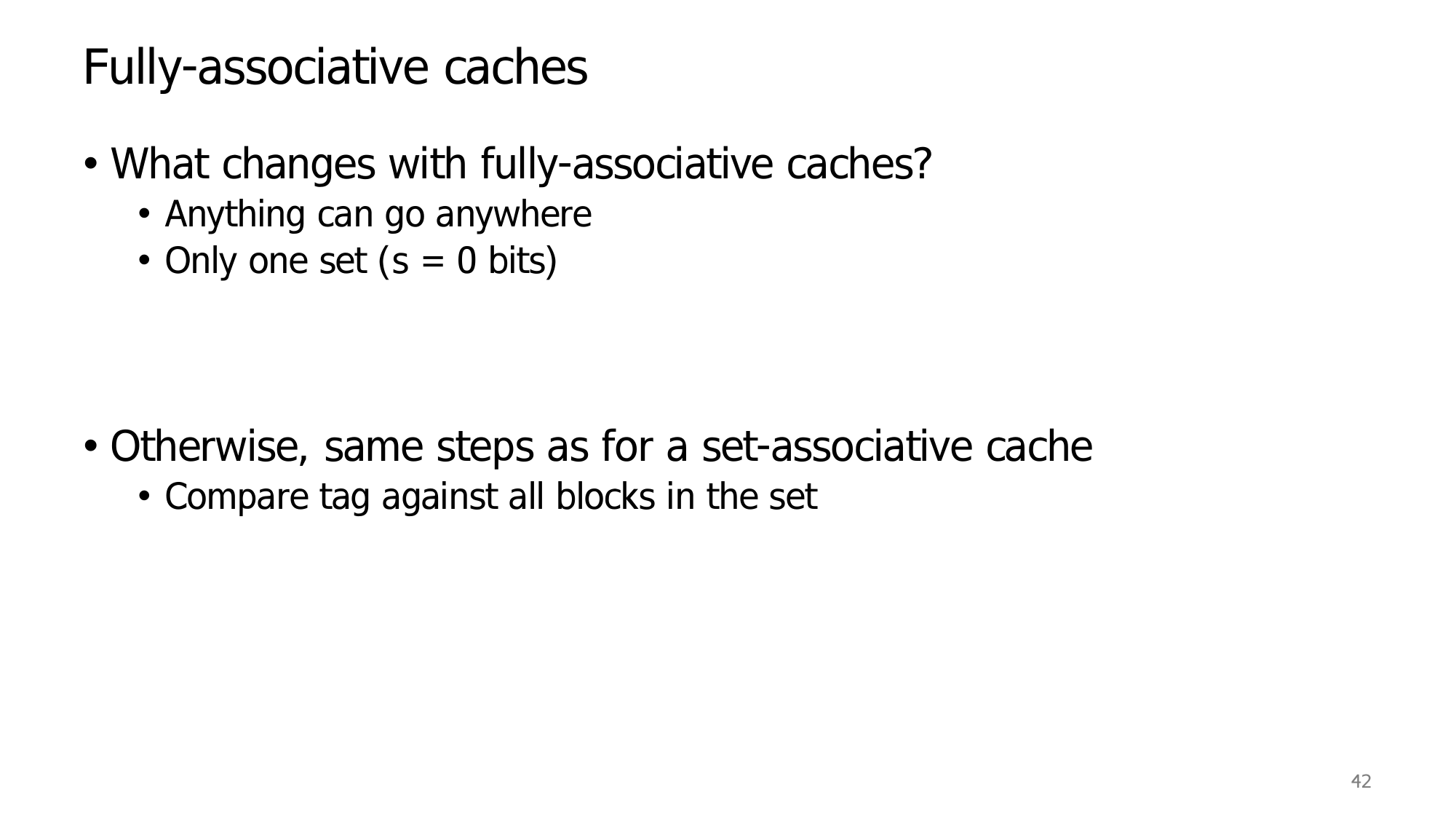

# Fully-associative caches
What changes with fully-associative caches?
Anything can go anywhere
Only one set (s = 0 bits)

Otherwise, same steps as for a set-associative cache
Compare tag against all blocks in the set
42